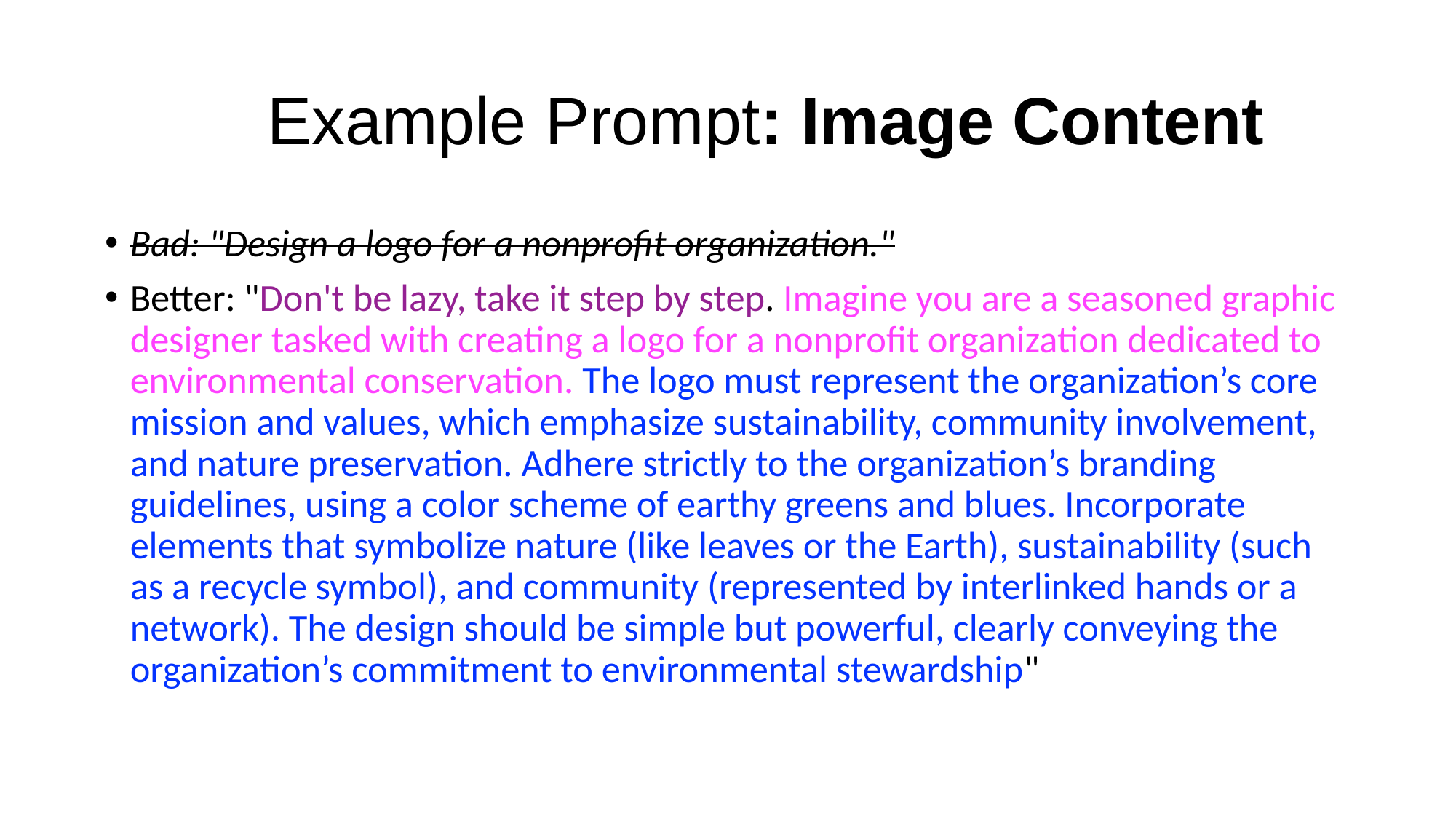

# Example Prompt: Image Content
Bad: "Design a logo for a nonprofit organization."
Better: "Don't be lazy, take it step by step. Imagine you are a seasoned graphic designer tasked with creating a logo for a nonprofit organization dedicated to environmental conservation. The logo must represent the organization’s core mission and values, which emphasize sustainability, community involvement, and nature preservation. Adhere strictly to the organization’s branding guidelines, using a color scheme of earthy greens and blues. Incorporate elements that symbolize nature (like leaves or the Earth), sustainability (such as a recycle symbol), and community (represented by interlinked hands or a network). The design should be simple but powerful, clearly conveying the organization’s commitment to environmental stewardship"
4